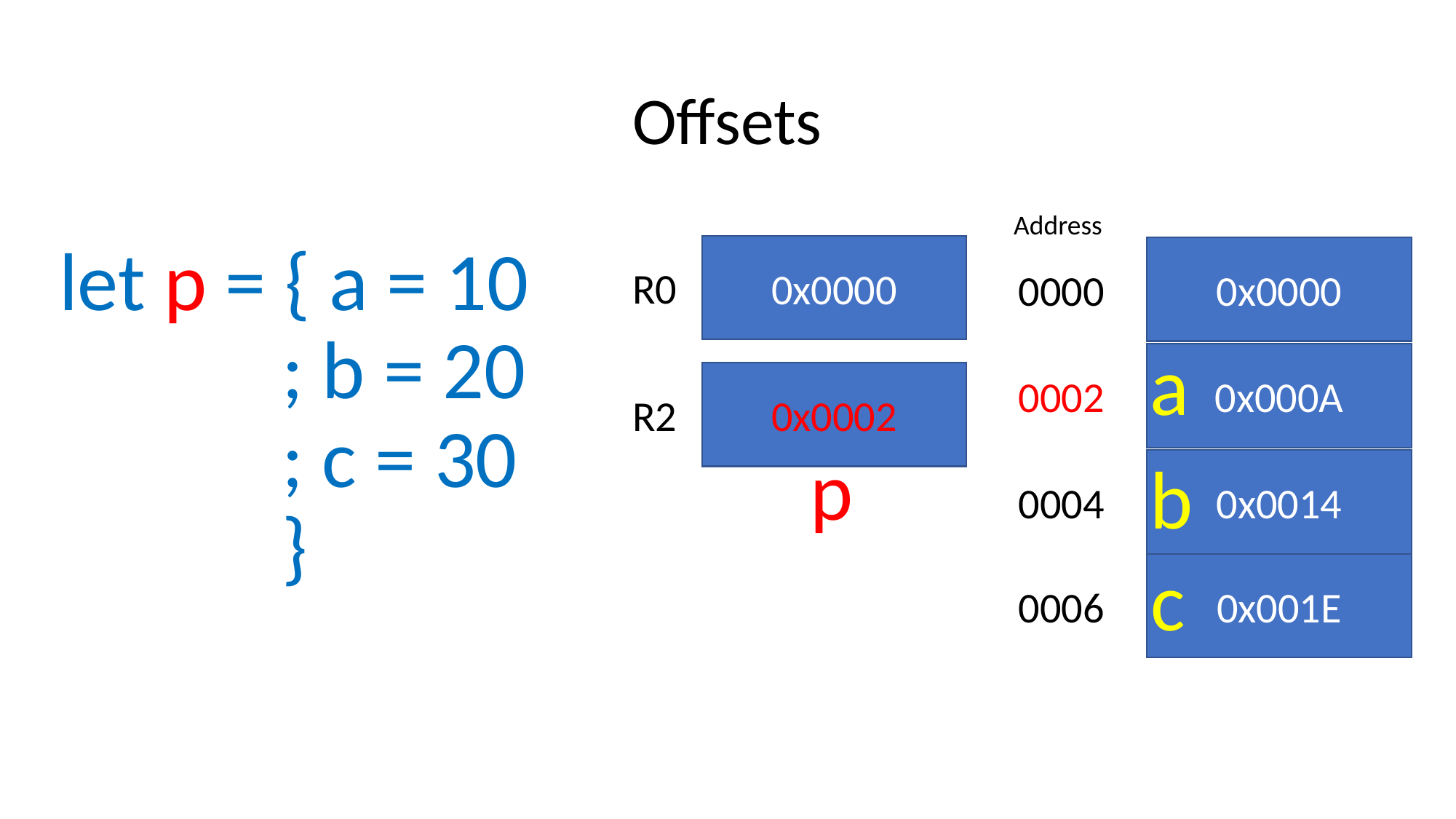

# Offsets
Address
let p = { a = 10
            ; b = 20
            ; c = 30
            }
0x0000
0x0000
0000
R0
a
0x000A
0002
0x0002
R2
p
b
0x0014
0004
c
0x001E
0006